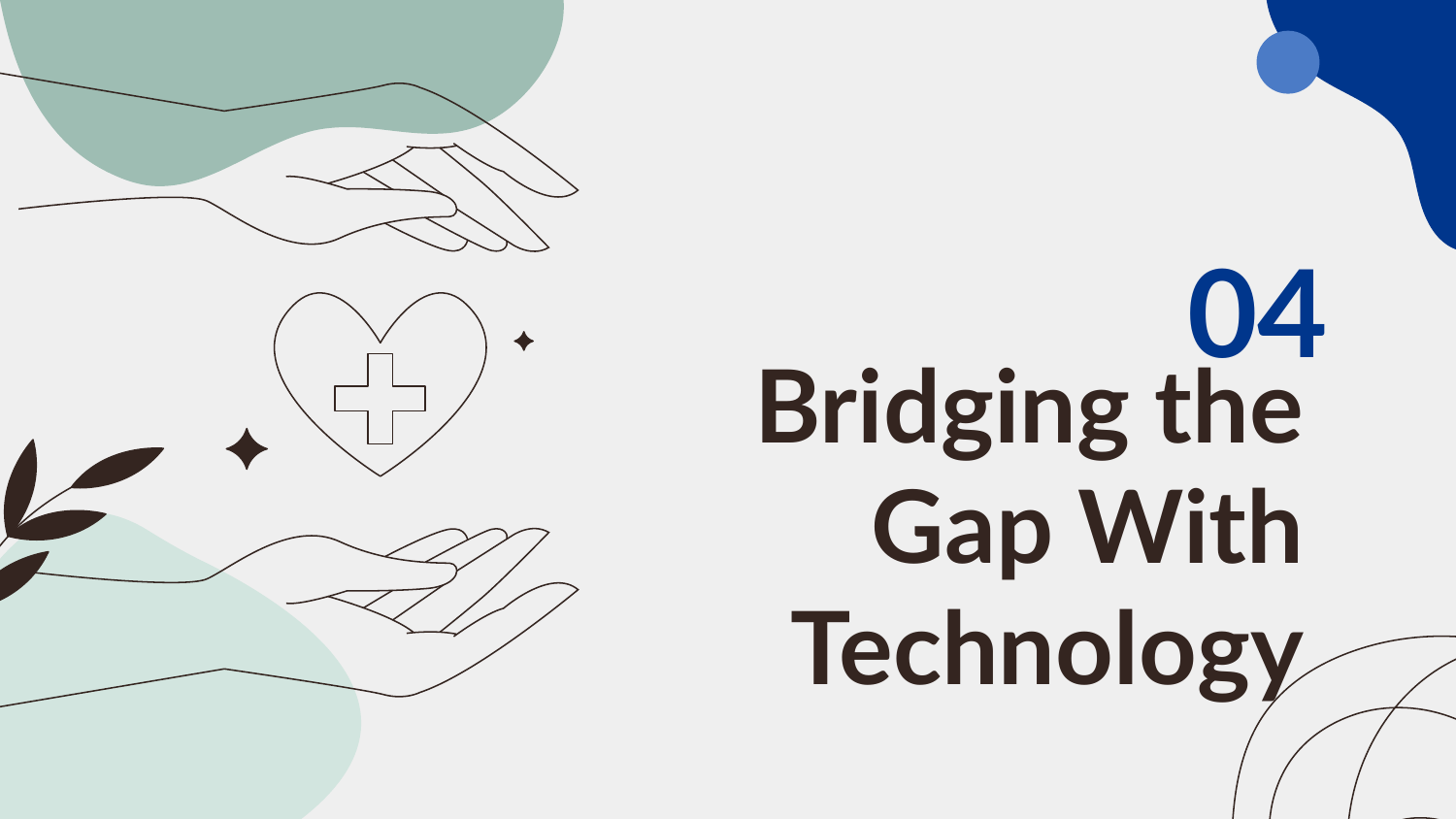

04
# Bridging the Gap With Technology